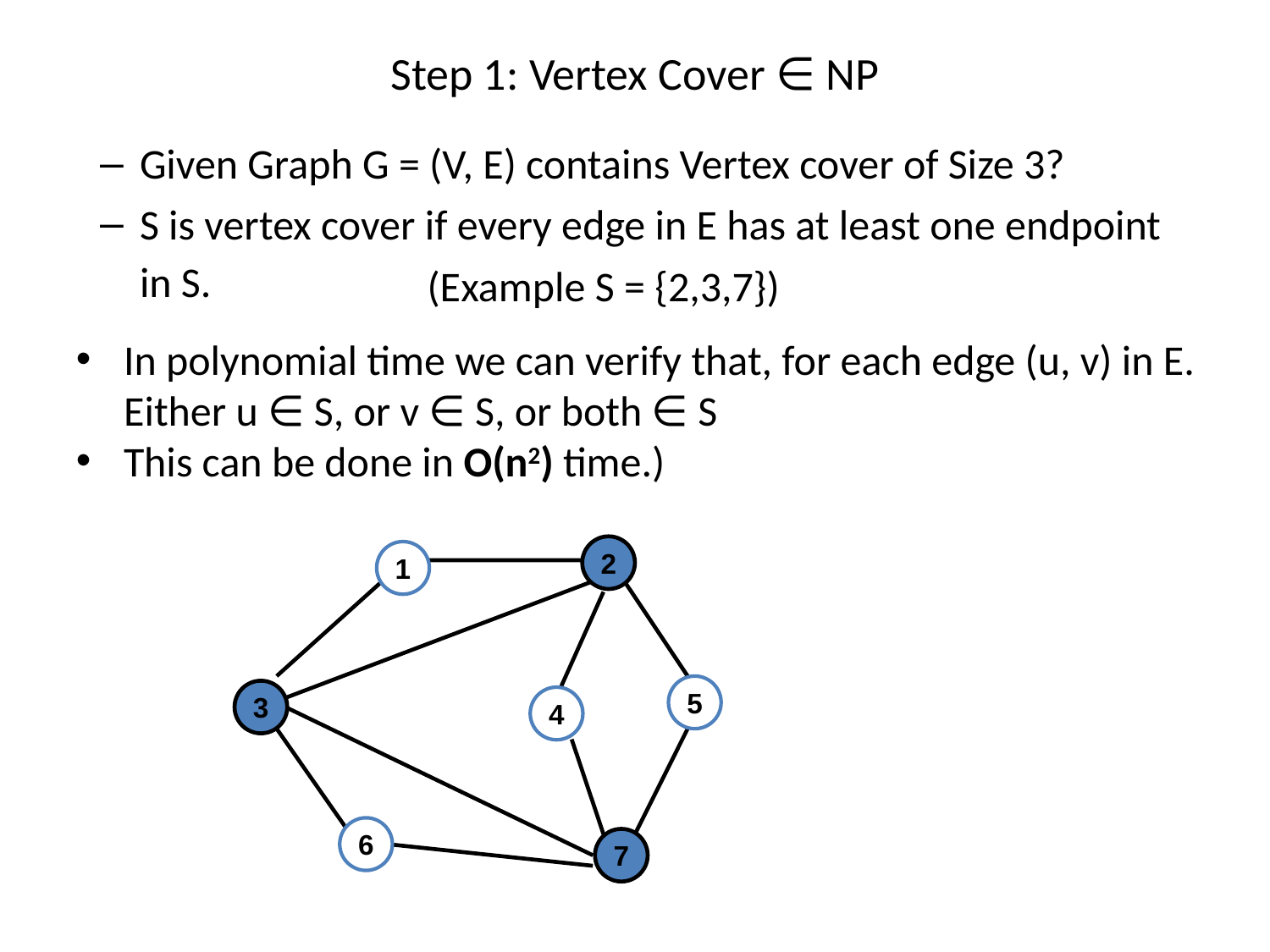

# Step 1: Vertex Cover ∈ NP
Given Graph G = (V, E) contains Vertex cover of Size 3?
S is vertex cover if every edge in E has at least one endpoint in S.
(Example S = {2,3,7})
In polynomial time we can verify that, for each edge (u, v) in E. Either u ∈ S, or v ∈ S, or both ∈ S
This can be done in O(n2) time.)
2
1

5
3
4

6
7